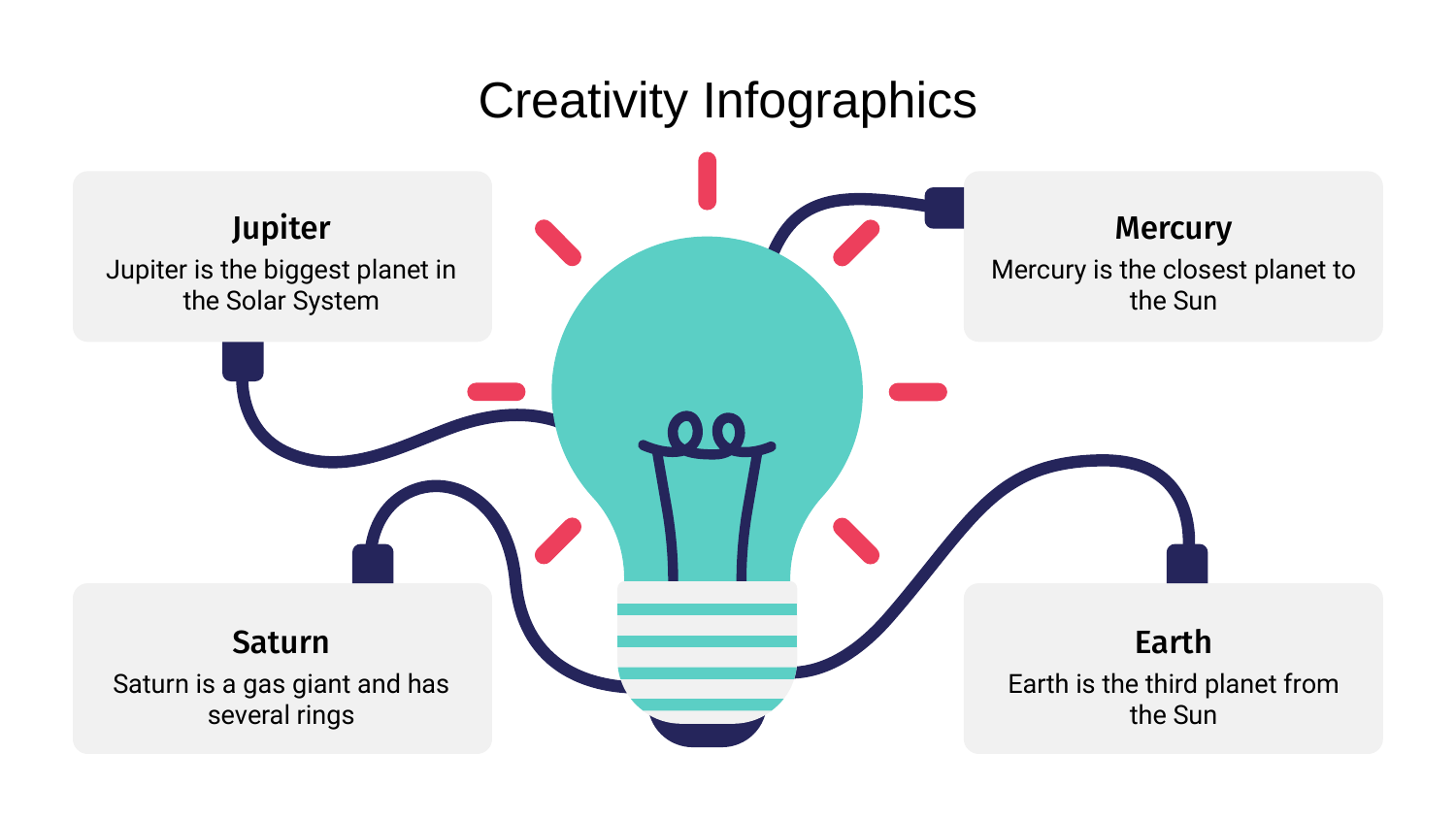

Creativity Infographics

Jupiter
Mercury
Jupiter is the biggest planet in the Solar System
Mercury is the closest planet to the Sun

Saturn
Earth
Saturn is a gas giant and has several rings
Earth is the third planet from
the Sun